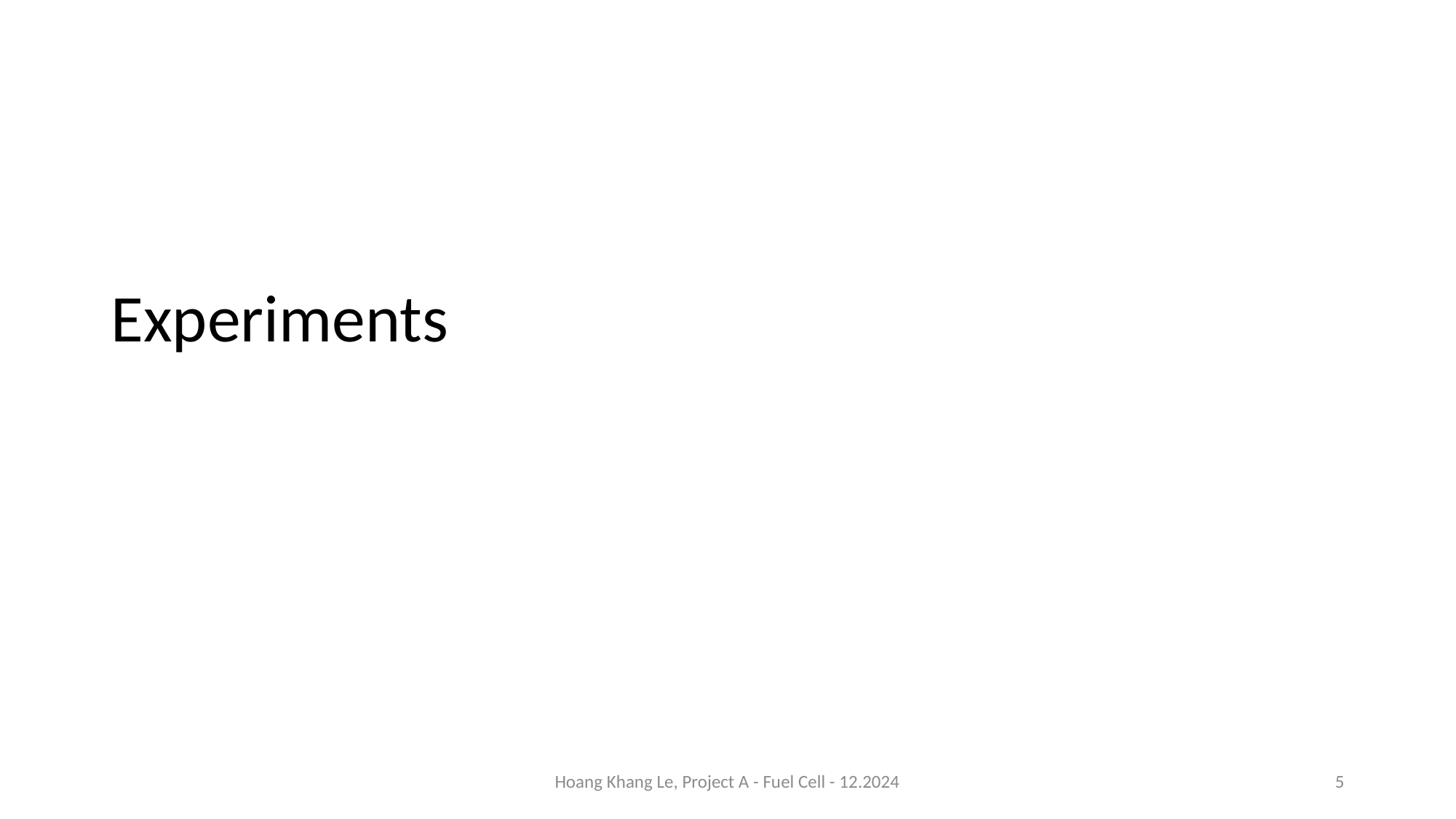

# Experiments
Hoang Khang Le, Project A - Fuel Cell - 12.2024
5